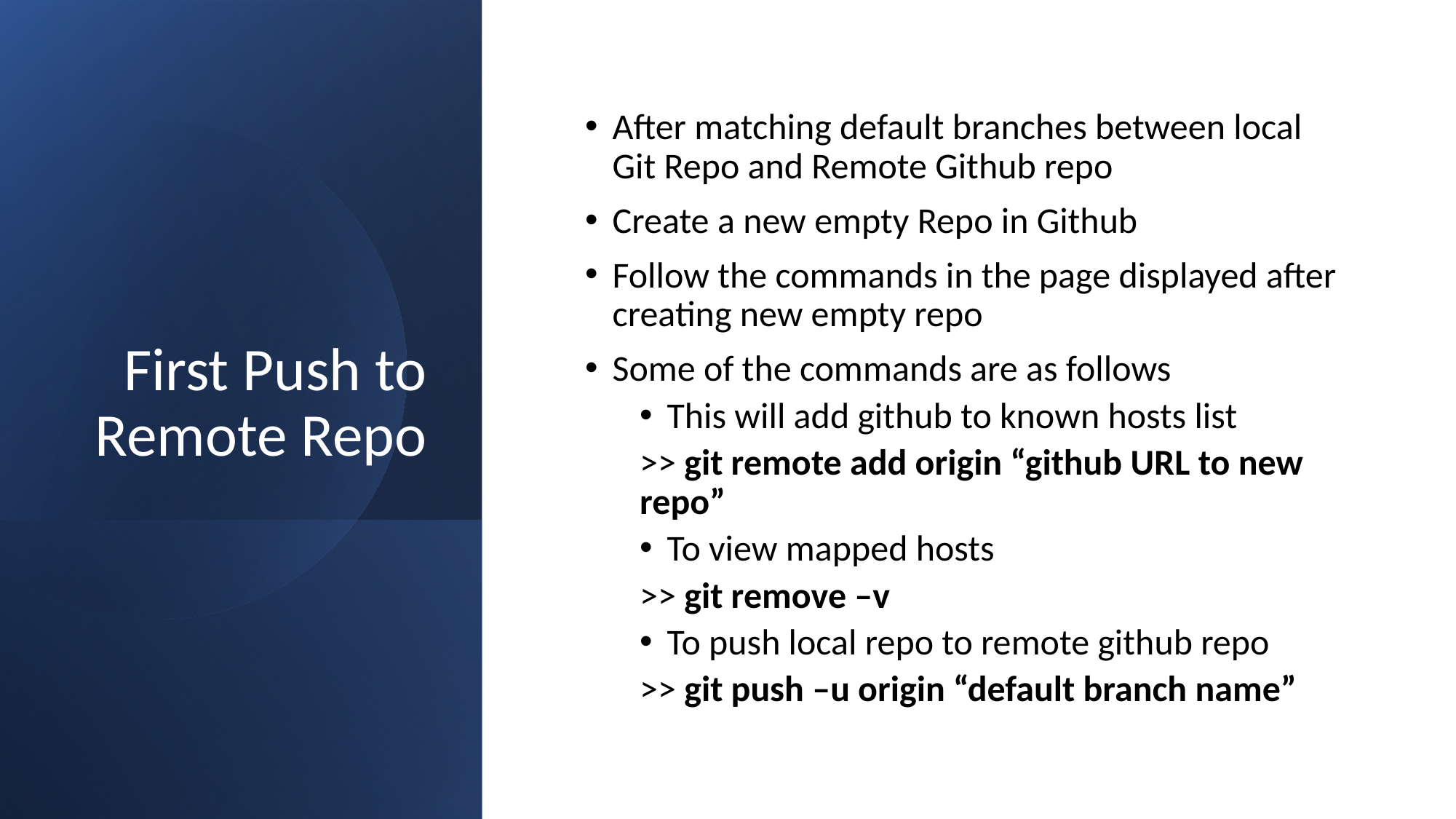

# First Push to Remote Repo
After matching default branches between local Git Repo and Remote Github repo
Create a new empty Repo in Github
Follow the commands in the page displayed after creating new empty repo
Some of the commands are as follows
This will add github to known hosts list
>> git remote add origin “github URL to new repo”
To view mapped hosts
>> git remove –v
To push local repo to remote github repo
>> git push –u origin “default branch name”